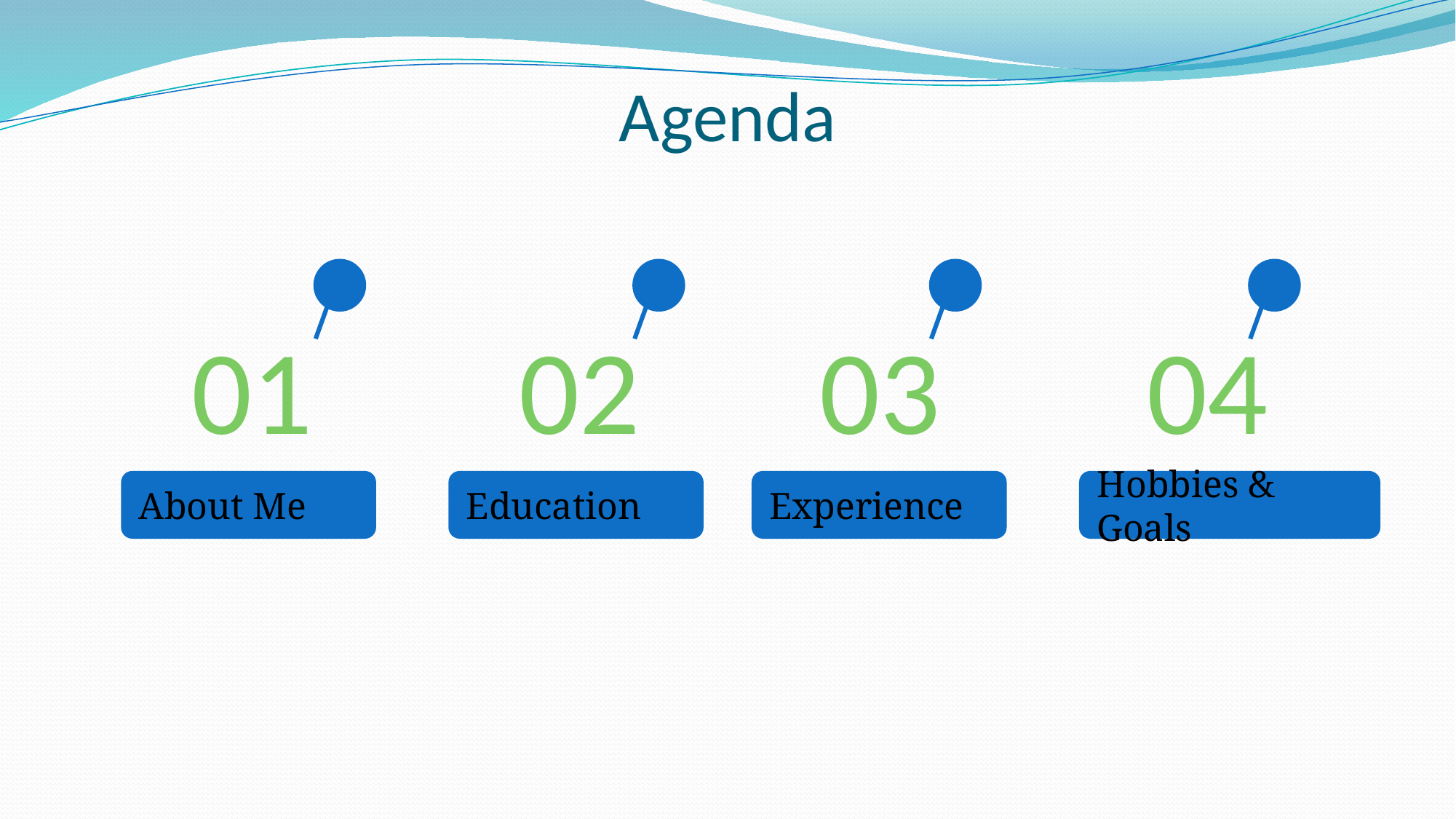

# Agenda

01
02
03
04
About Me
Education
Experience
Hobbies & Goals